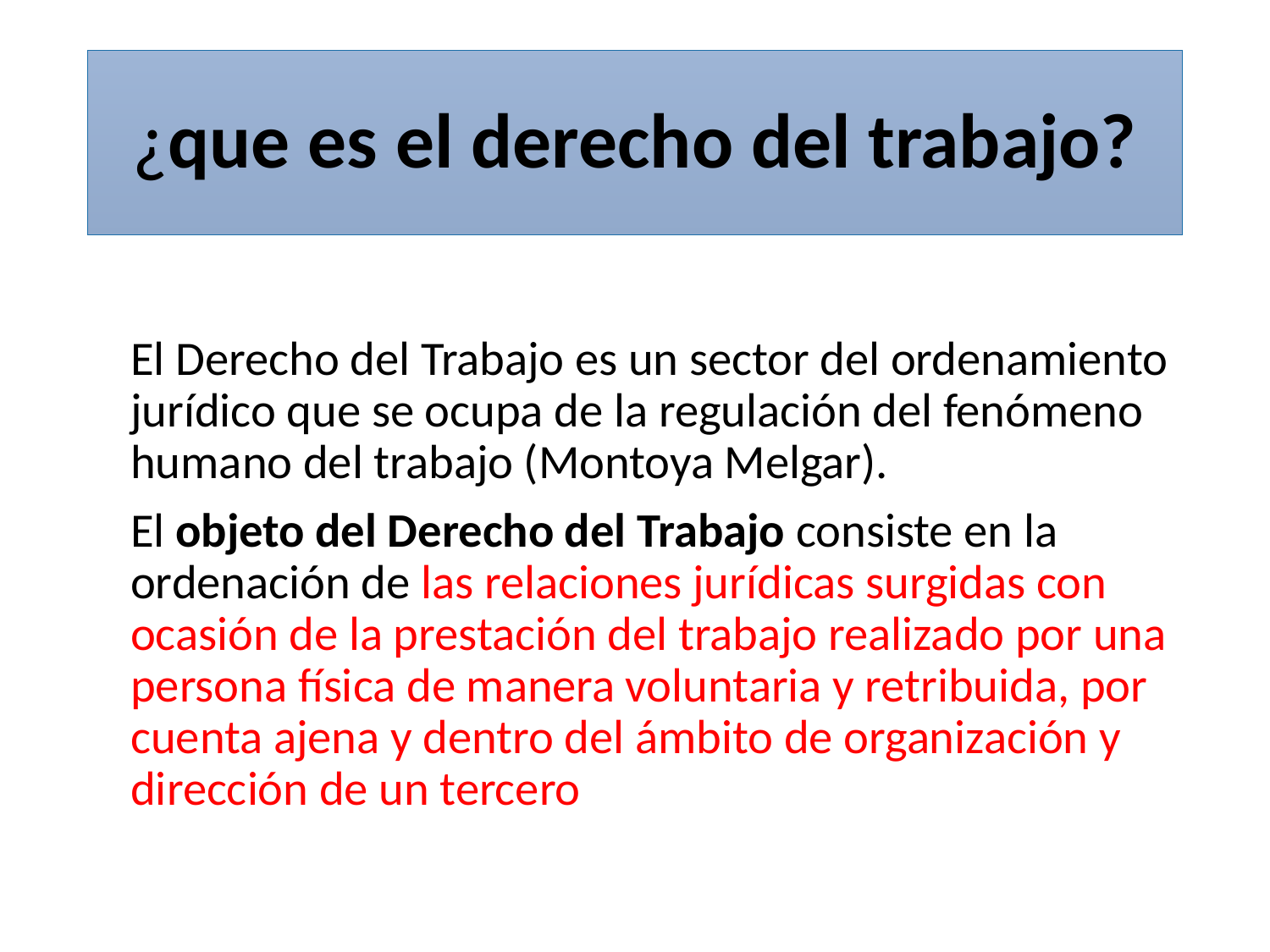

# ¿que es el derecho del trabajo?

		El Derecho del Trabajo es un sector del ordenamiento jurídico que se ocupa de la regulación del fenómeno humano del trabajo (Montoya Melgar).
	El objeto del Derecho del Trabajo consiste en la ordenación de las relaciones jurídicas surgidas con ocasión de la prestación del trabajo realizado por una persona física de manera voluntaria y retribuida, por cuenta ajena y dentro del ámbito de organización y dirección de un tercero